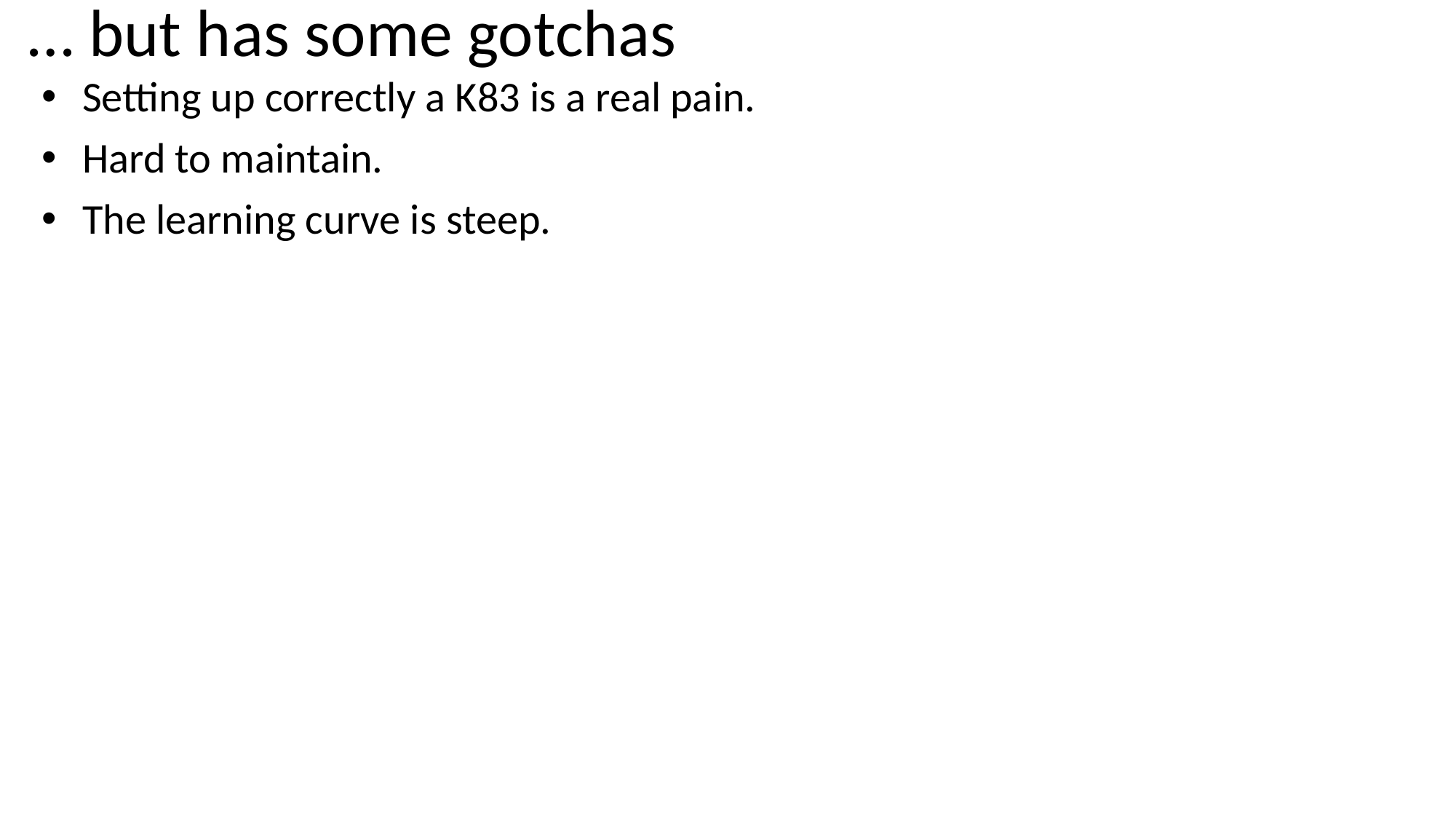

# … but has some gotchas
Setting up correctly a K83 is a real pain.
Hard to maintain.
The learning curve is steep.